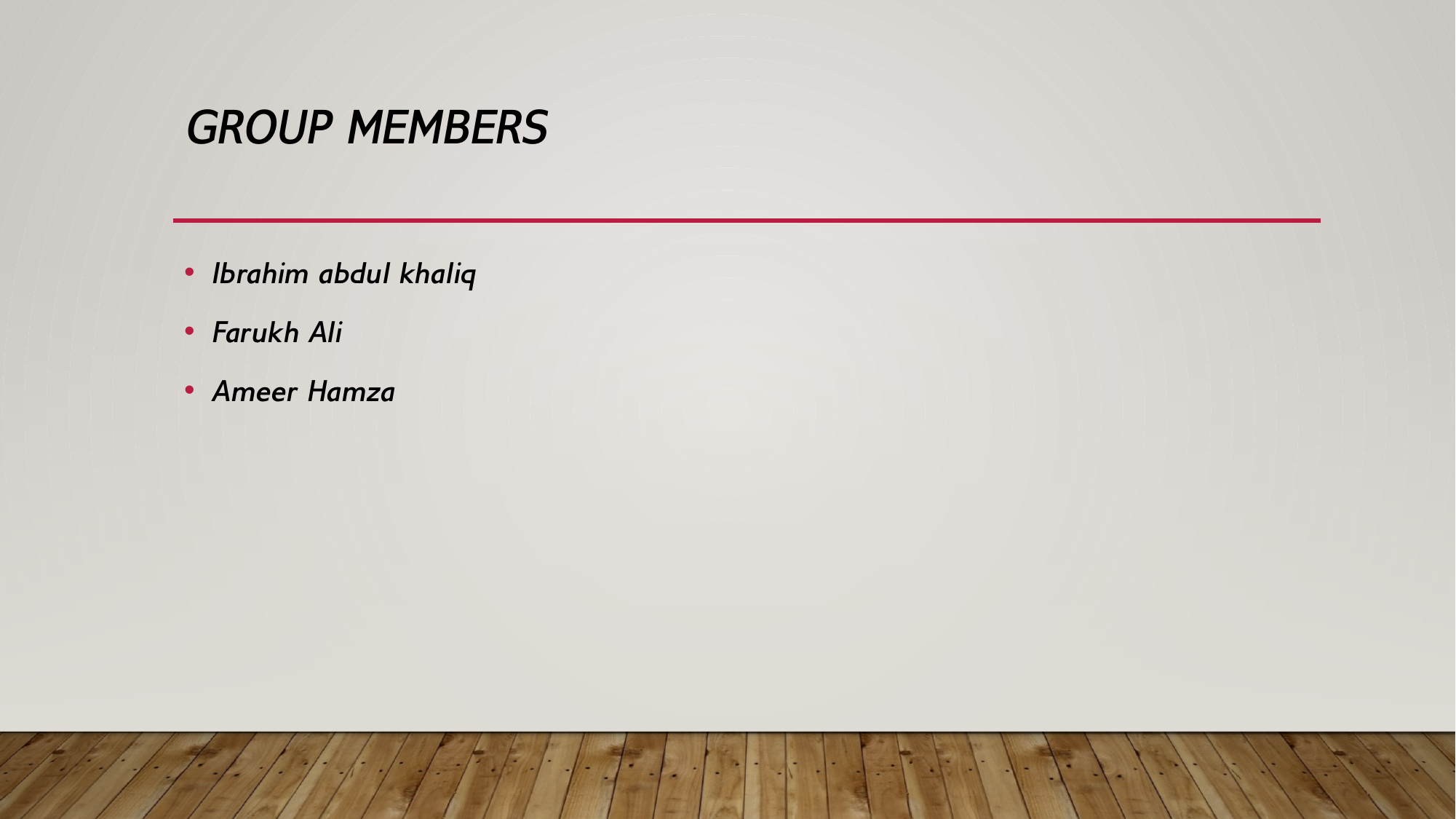

# Group members
Ibrahim abdul khaliq
Farukh Ali
Ameer Hamza